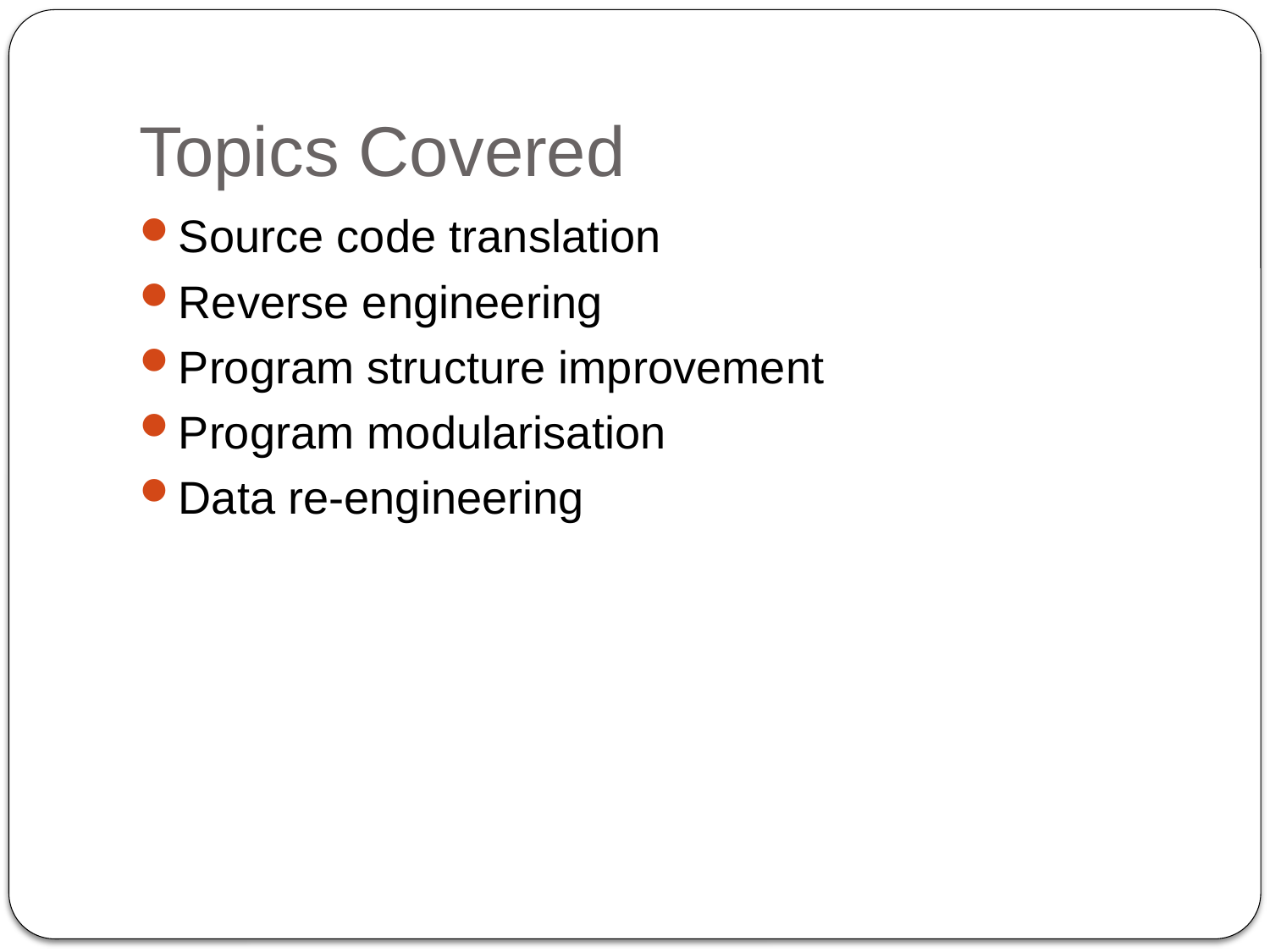

# Topics Covered
Source code translation
Reverse engineering
Program structure improvement
Program modularisation
Data re-engineering